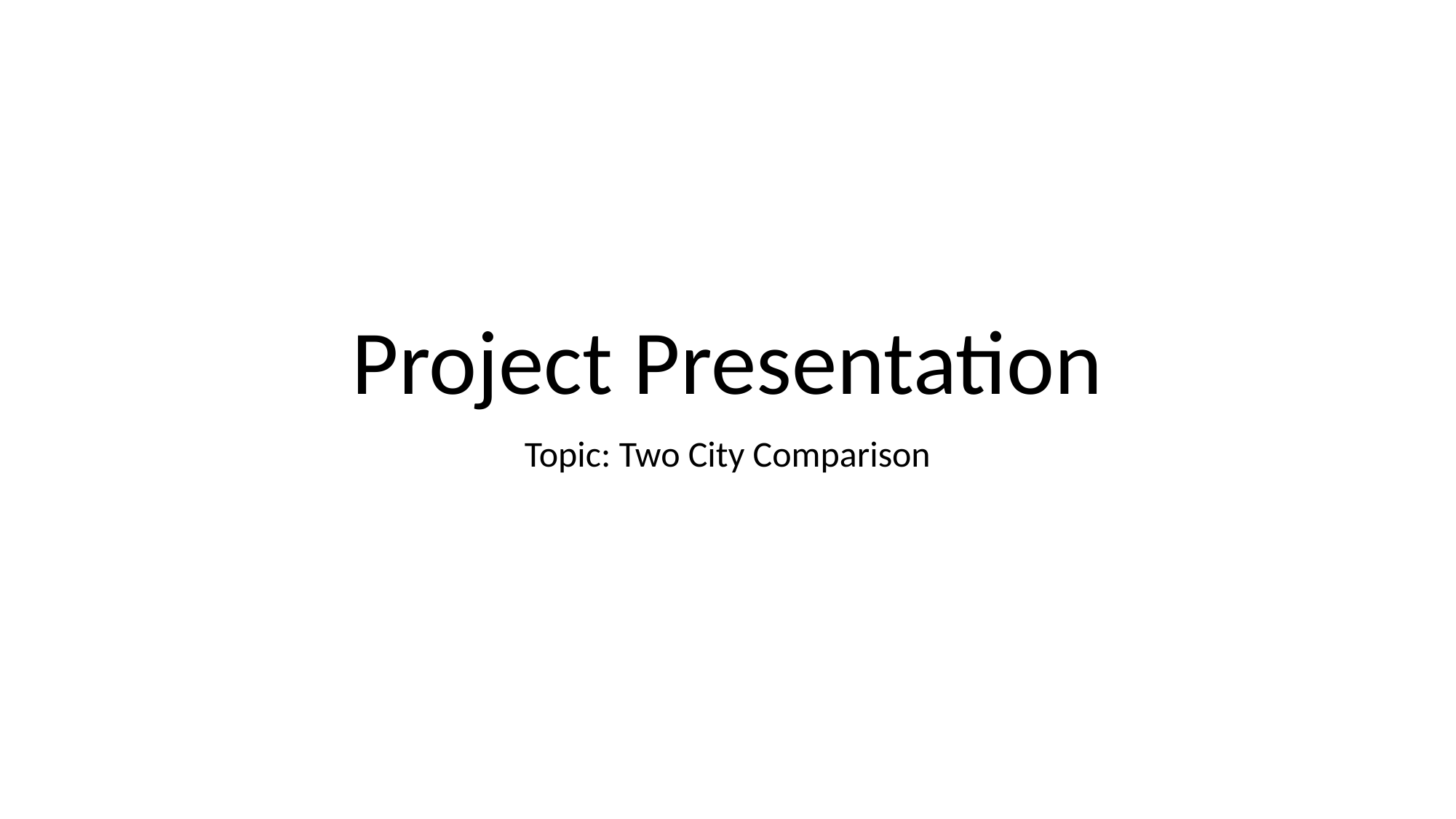

# Project Presentation
Topic: Two City Comparison